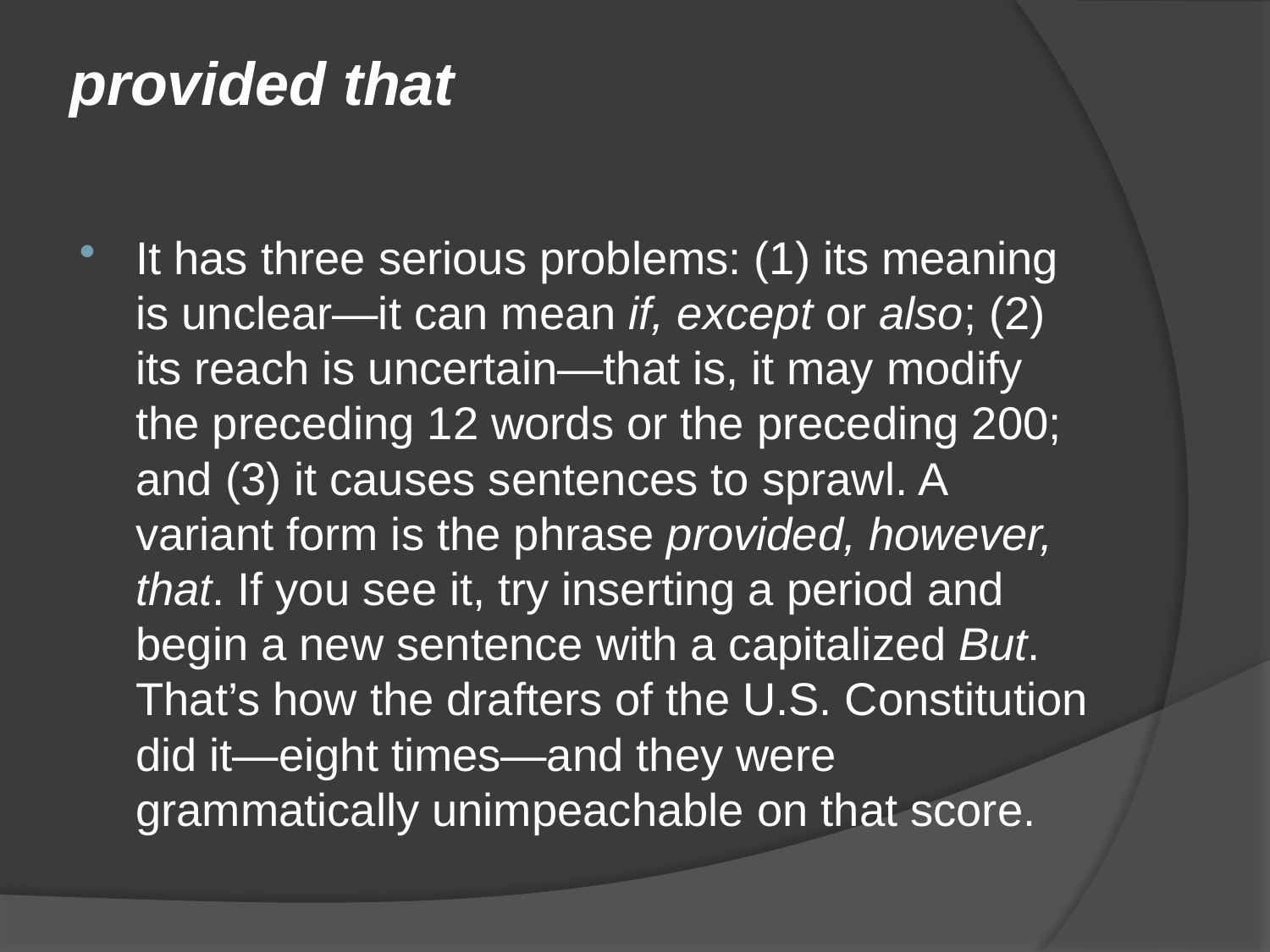

# provided that
It has three serious problems: (1) its meaning is unclear—it can mean if, except or also; (2) its reach is uncertain—that is, it may modify the preceding 12 words or the preceding 200; and (3) it causes sentences to sprawl. A variant form is the phrase provided, however, that. If you see it, try inserting a period and begin a new sentence with a capitalized But. That’s how the drafters of the U.S. Constitution did it—eight times—and they were grammatically unimpeachable on that score.